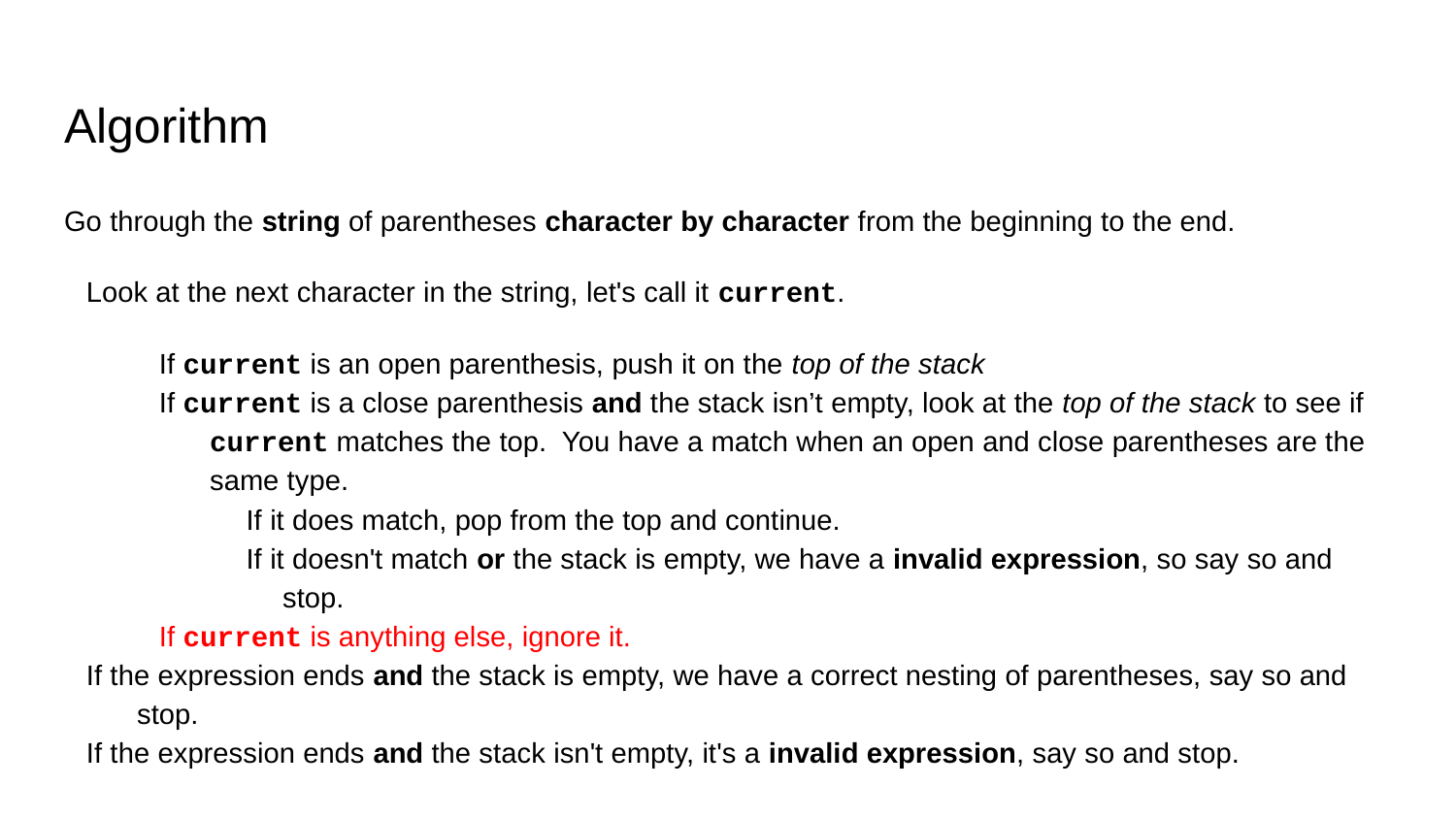

# Algorithm
Go through the string of parentheses character by character from the beginning to the end.
Look at the next character in the string, let's call it current.
If current is an open parenthesis, push it on the top of the stack
If current is a close parenthesis and the stack isn’t empty, look at the top of the stack to see if current matches the top.  You have a match when an open and close parentheses are the same type.
If it does match, pop from the top and continue.
If it doesn't match or the stack is empty, we have a invalid expression, so say so and stop.
If current is anything else, ignore it.
If the expression ends and the stack is empty, we have a correct nesting of parentheses, say so and stop.
If the expression ends and the stack isn't empty, it's a invalid expression, say so and stop.